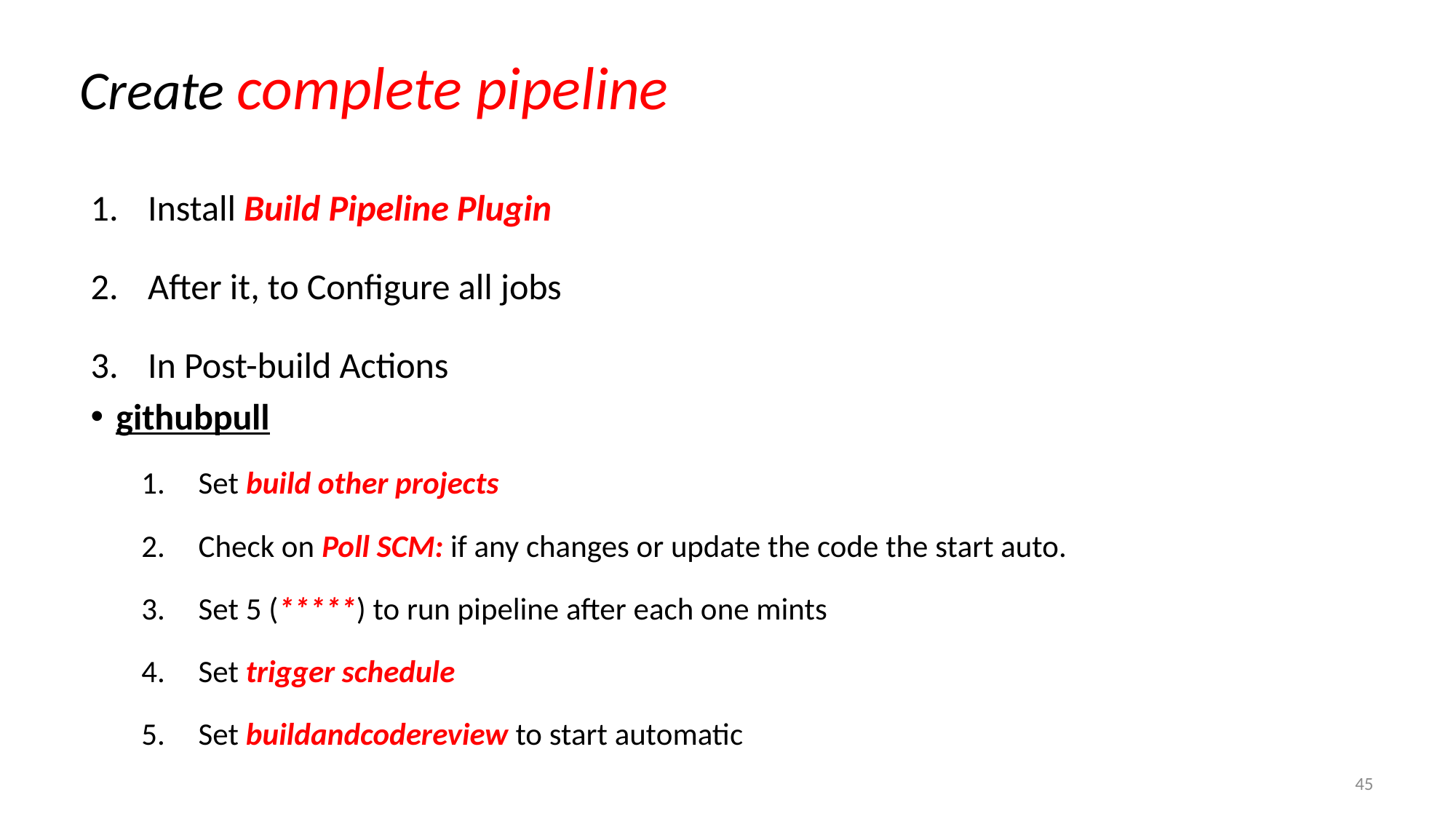

# Create complete pipeline
Install Build Pipeline Plugin
After it, to Configure all jobs
In Post-build Actions
githubpull
Set build other projects
Check on Poll SCM: if any changes or update the code the start auto.
Set 5 (*****) to run pipeline after each one mints
Set trigger schedule
Set buildandcodereview to start automatic
45